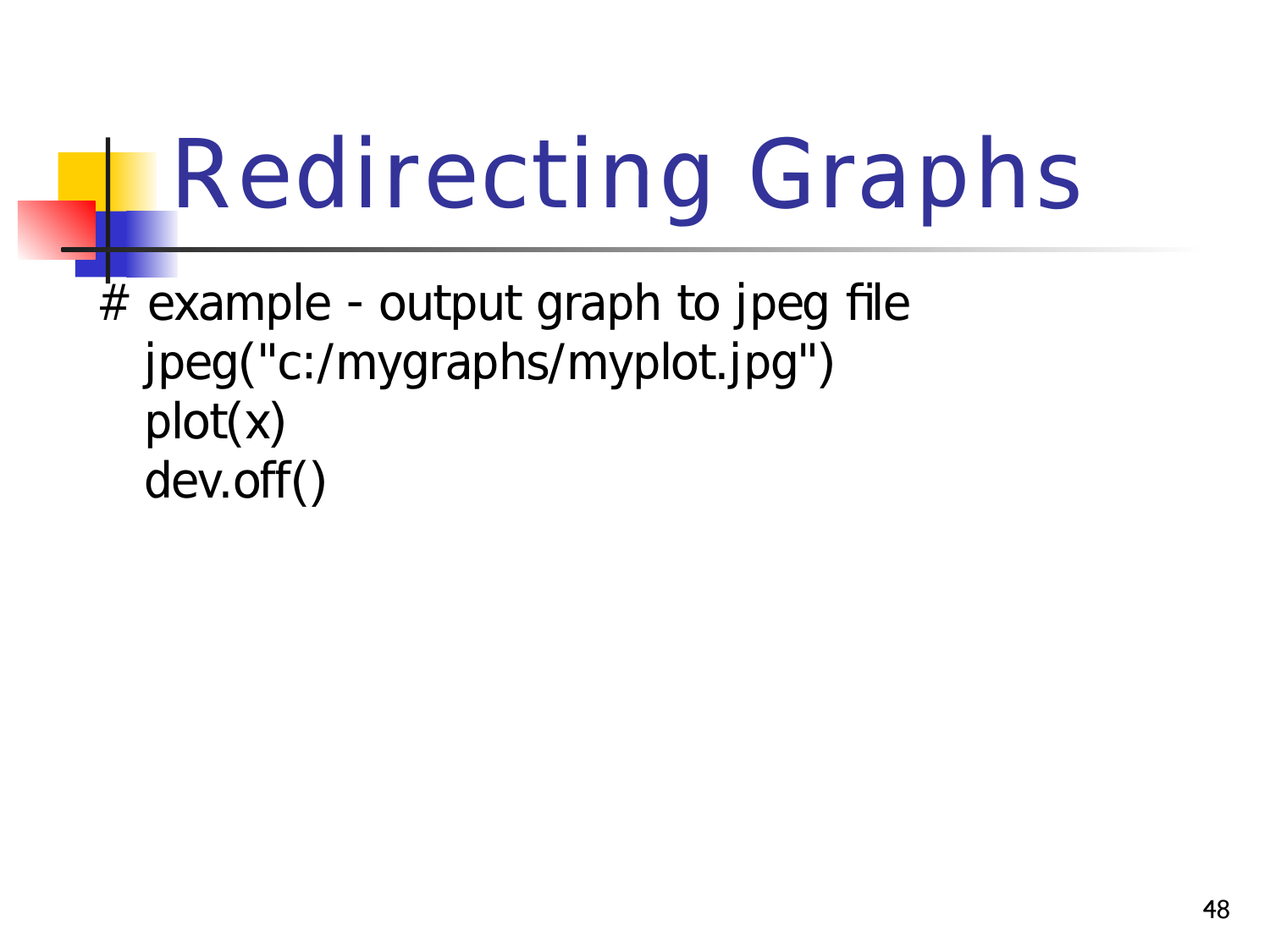

# Redirecting Graphs
# example - output graph to jpeg file jpeg("c:/mygraphs/myplot.jpg") plot(x) dev.off()

48